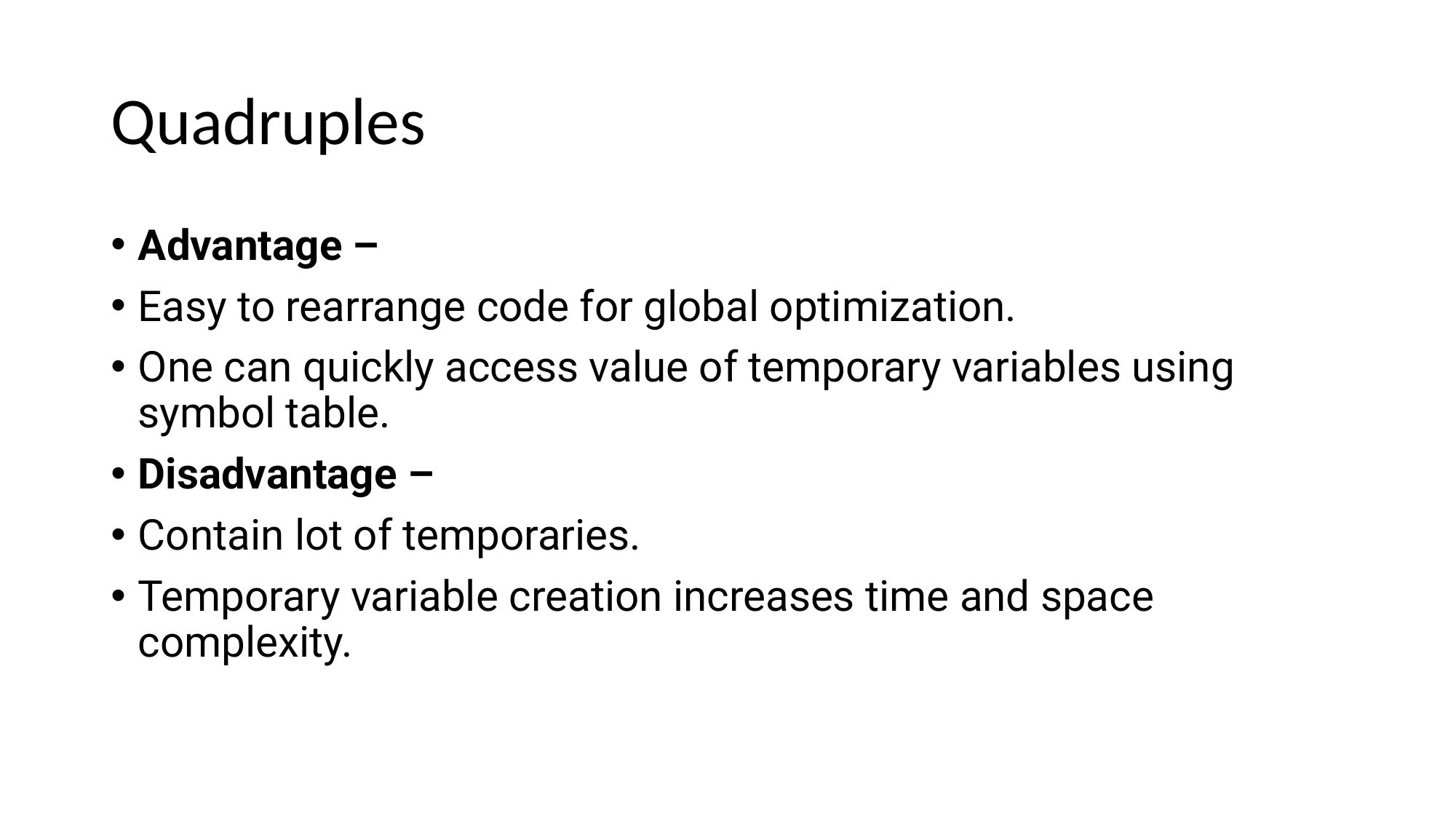

# Quadruples
Advantage –
Easy to rearrange code for global optimization.
One can quickly access value of temporary variables using symbol table.
Disadvantage –
Contain lot of temporaries.
Temporary variable creation increases time and space complexity.